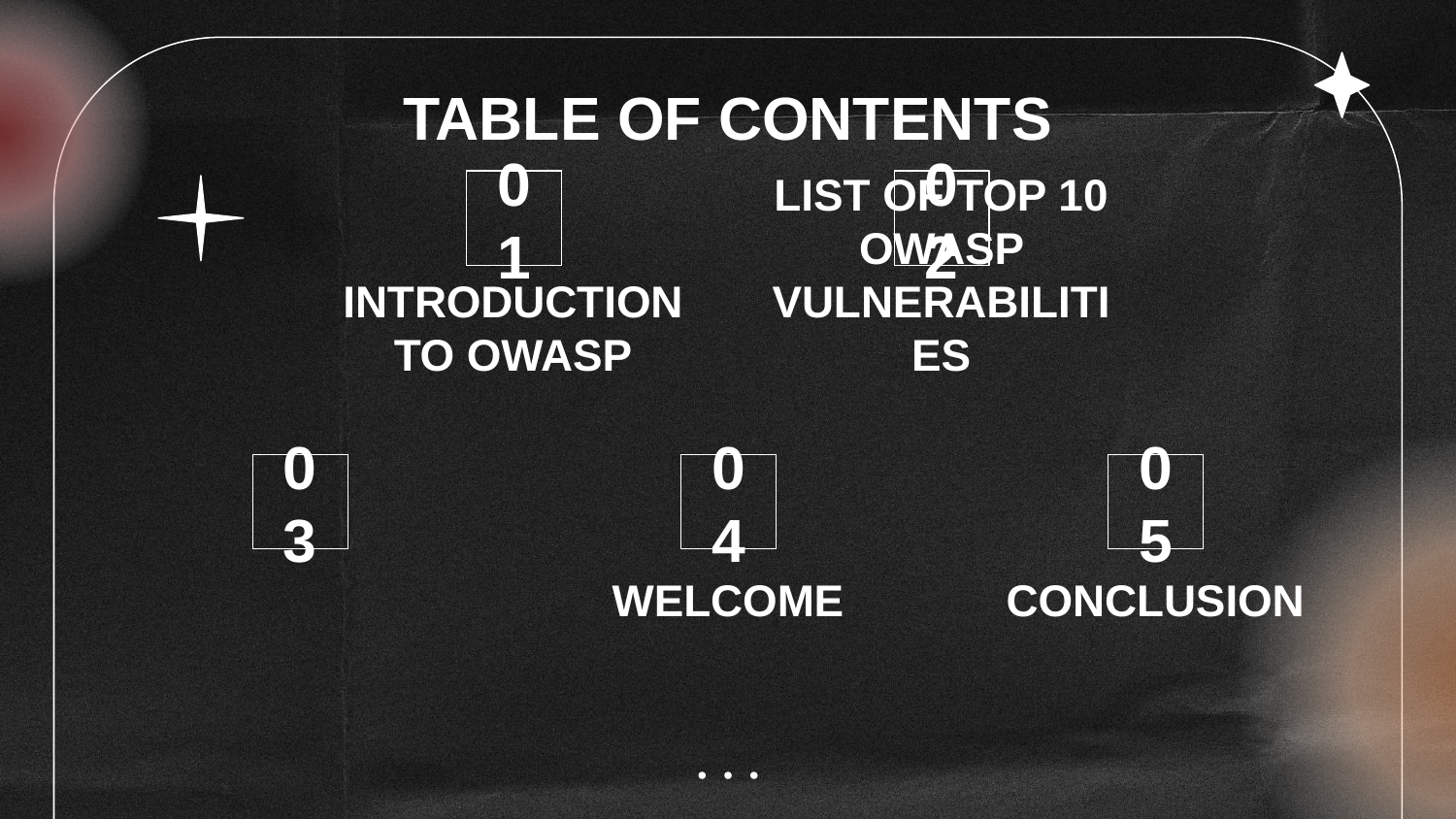

# TABLE OF CONTENTS
01
02

INTRODUCTION TO OWASP
LIST OF TOP 10 OWASP VULNERABILITIES
03
04
05

WELCOME
CONCLUSION